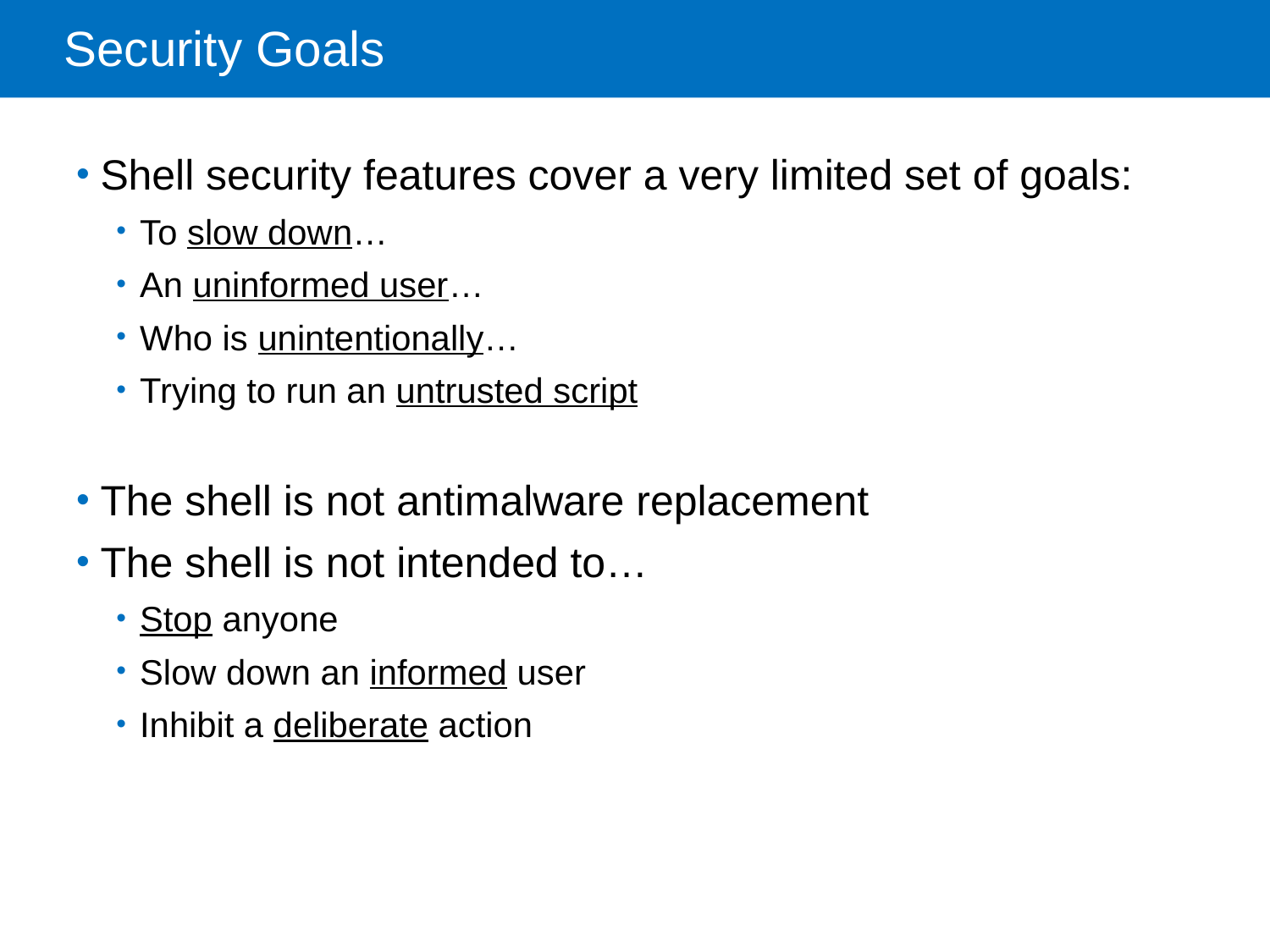

# Security Goals
Shell security features cover a very limited set of goals:
To slow down…
An uninformed user…
Who is unintentionally…
Trying to run an untrusted script

The shell is not antimalware replacement
The shell is not intended to…
Stop anyone
Slow down an informed user
Inhibit a deliberate action